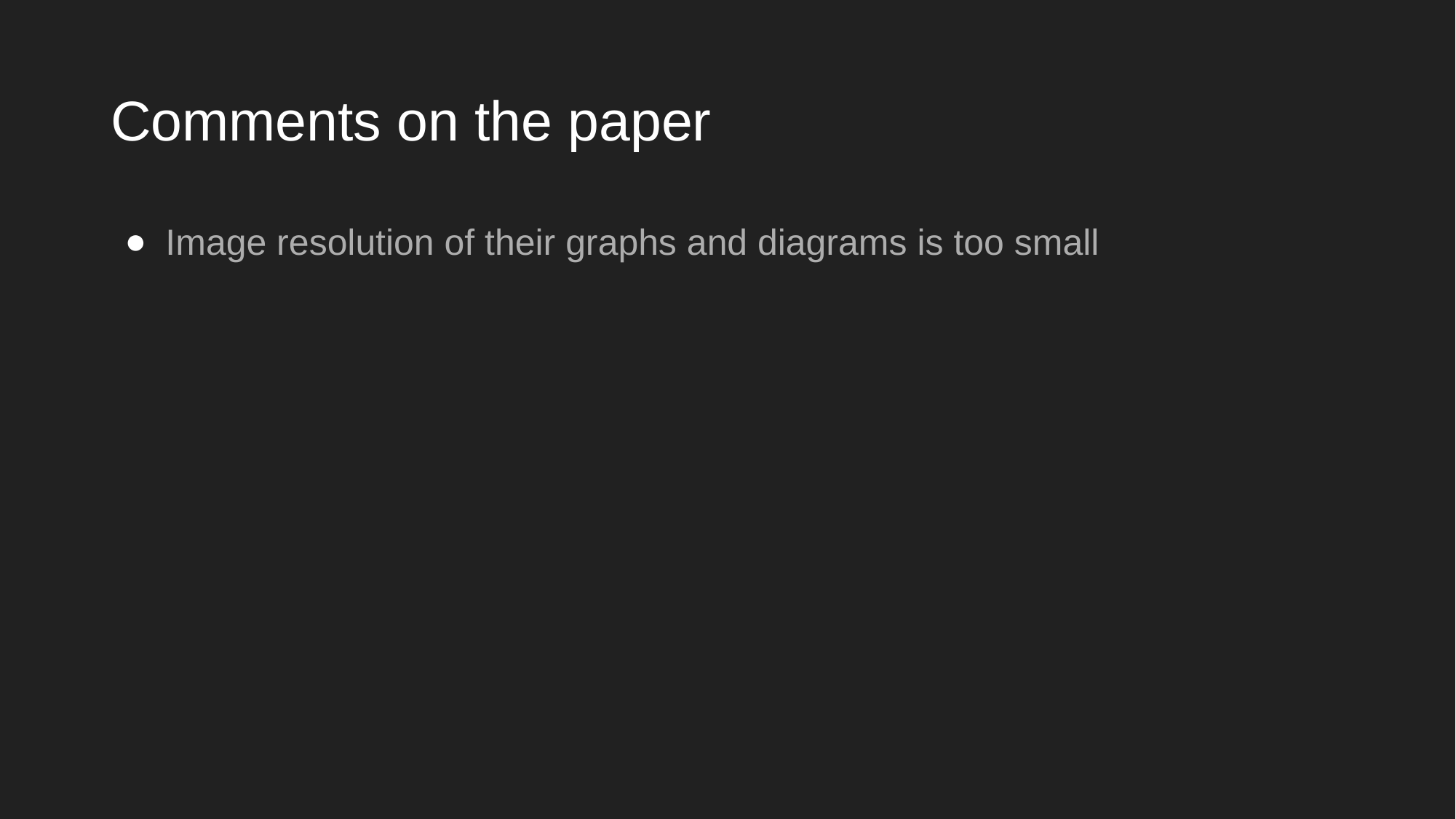

# Comments on the paper
Image resolution of their graphs and diagrams is too small